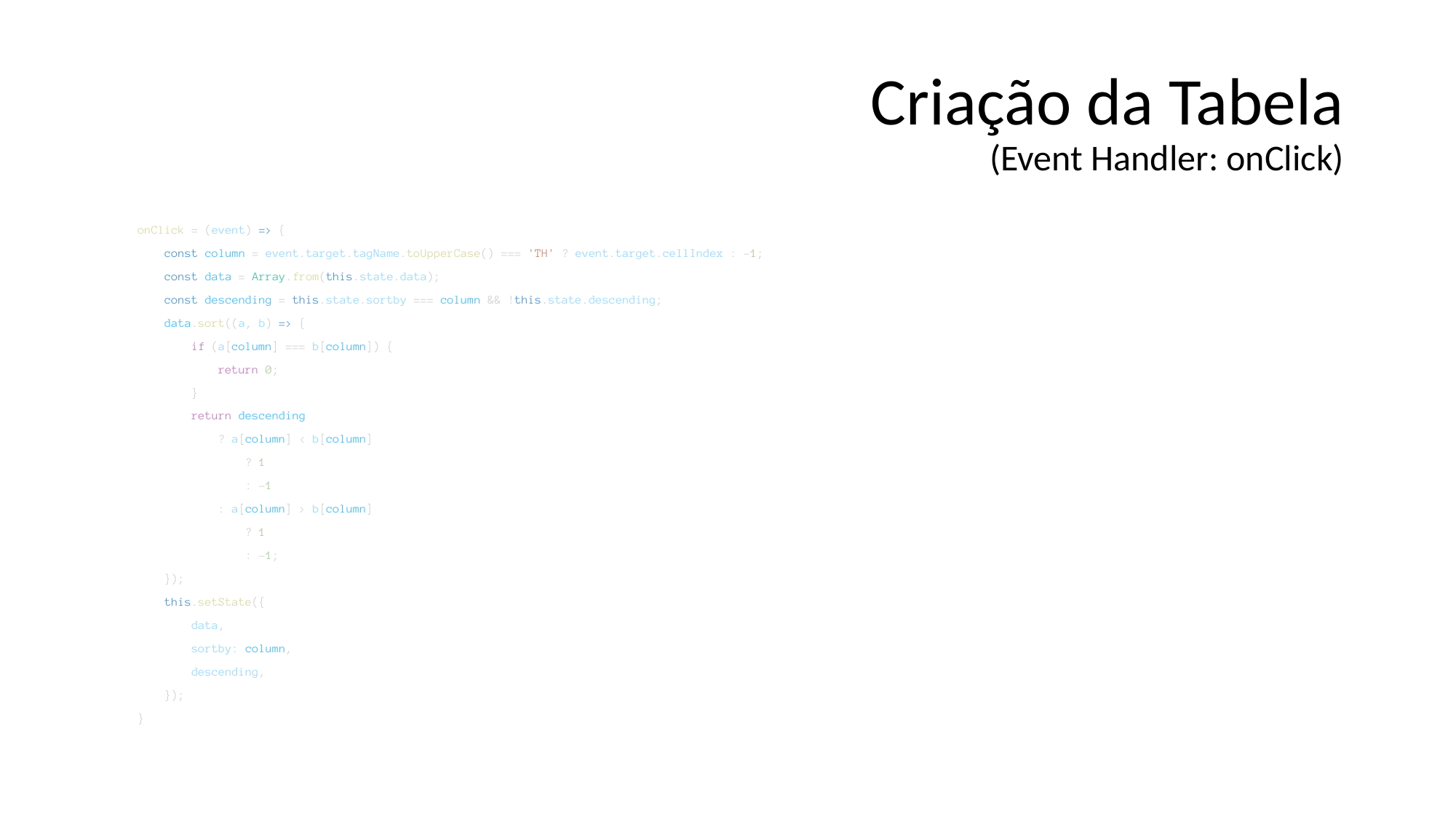

# Criação da Tabela (Event Handler: onClick)
    onClick = (event) => {
        const column = event.target.tagName.toUpperCase() === 'TH' ? event.target.cellIndex : -1;
        const data = Array.from(this.state.data);
        const descending = this.state.sortby === column && !this.state.descending;
        data.sort((a, b) => {
            if (a[column] === b[column]) {
                return 0;
            }
            return descending
                ? a[column] < b[column]
                    ? 1
                    : -1
                : a[column] > b[column]
                    ? 1
                    : -1;
        });
        this.setState({
            data,
            sortby: column,
            descending,
        });
    }